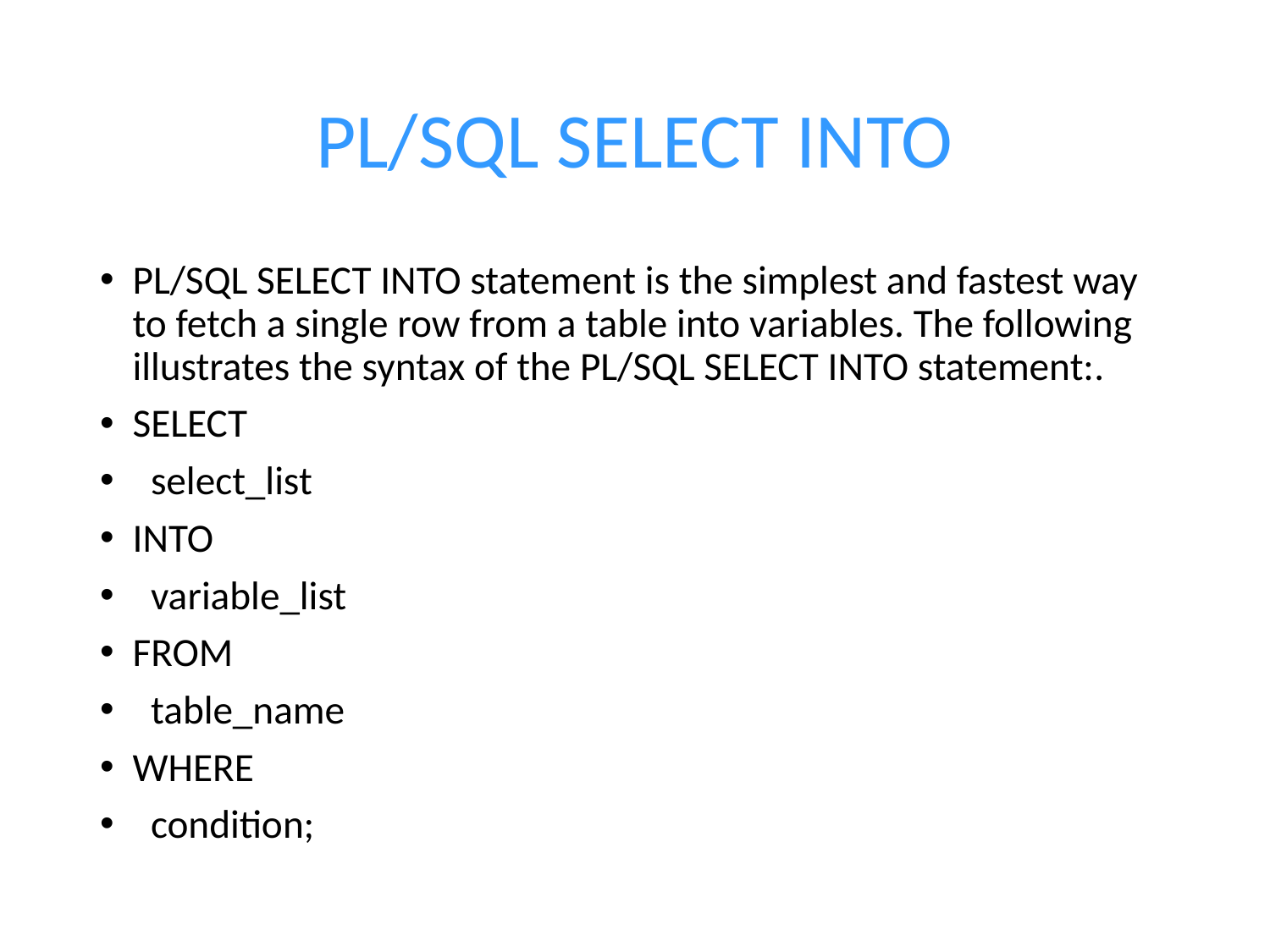

# PL/SQL SELECT INTO
PL/SQL SELECT INTO statement is the simplest and fastest way to fetch a single row from a table into variables. The following illustrates the syntax of the PL/SQL SELECT INTO statement:.
SELECT
  select_list
INTO
  variable_list
FROM
  table_name
WHERE
  condition;